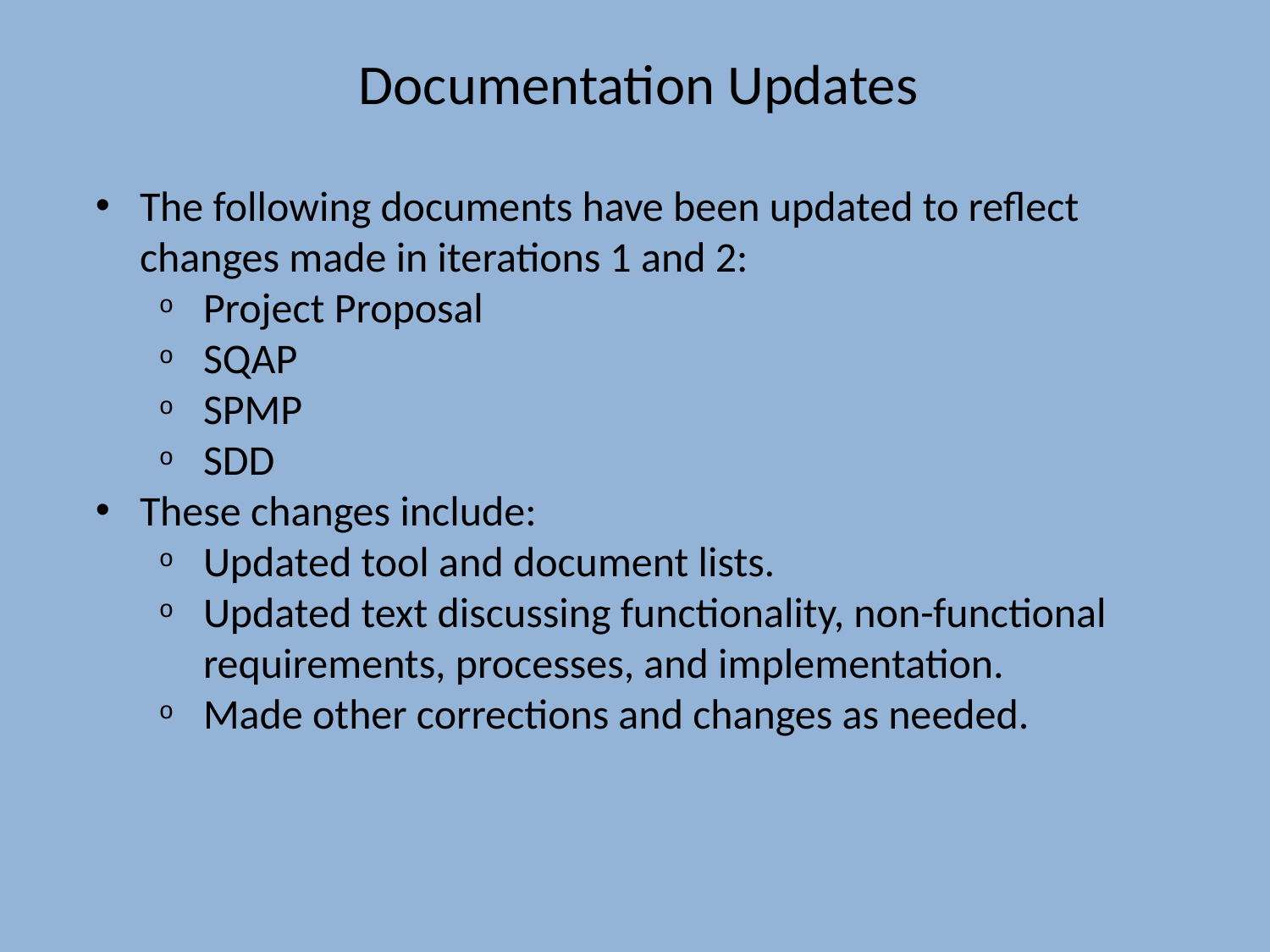

Documentation Updates
The following documents have been updated to reflect changes made in iterations 1 and 2:
Project Proposal
SQAP
SPMP
SDD
These changes include:
Updated tool and document lists.
Updated text discussing functionality, non-functional requirements, processes, and implementation.
Made other corrections and changes as needed.